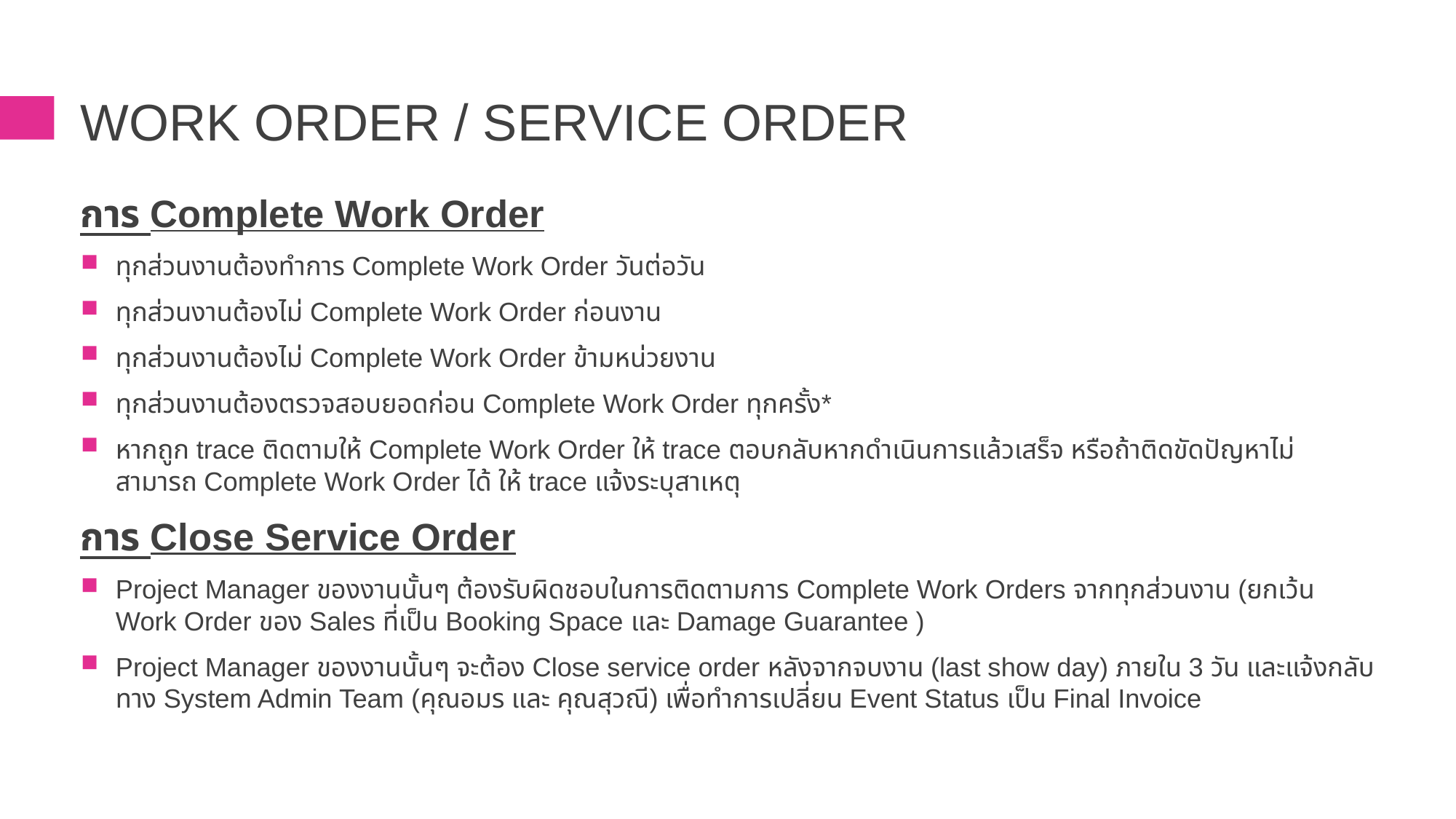

# Work Order / Service Order
การ Complete Work Order
ทุกส่วนงานต้องทำการ Complete Work Order วันต่อวัน
ทุกส่วนงานต้องไม่ Complete Work Order ก่อนงาน
ทุกส่วนงานต้องไม่ Complete Work Order ข้ามหน่วยงาน
ทุกส่วนงานต้องตรวจสอบยอดก่อน Complete Work Order ทุกครั้ง*
หากถูก trace ติดตามให้ Complete Work Order ให้ trace ตอบกลับหากดำเนินการแล้วเสร็จ หรือถ้าติดขัดปัญหาไม่สามารถ Complete Work Order ได้ ให้ trace แจ้งระบุสาเหตุ
การ Close Service Order
Project Manager ของงานนั้นๆ ต้องรับผิดชอบในการติดตามการ Complete Work Orders จากทุกส่วนงาน (ยกเว้น Work Order ของ Sales ที่เป็น Booking Space และ Damage Guarantee )
Project Manager ของงานนั้นๆ จะต้อง Close service order หลังจากจบงาน (last show day) ภายใน 3 วัน และแจ้งกลับทาง System Admin Team (คุณอมร และ คุณสุวณี) เพื่อทำการเปลี่ยน Event Status เป็น Final Invoice